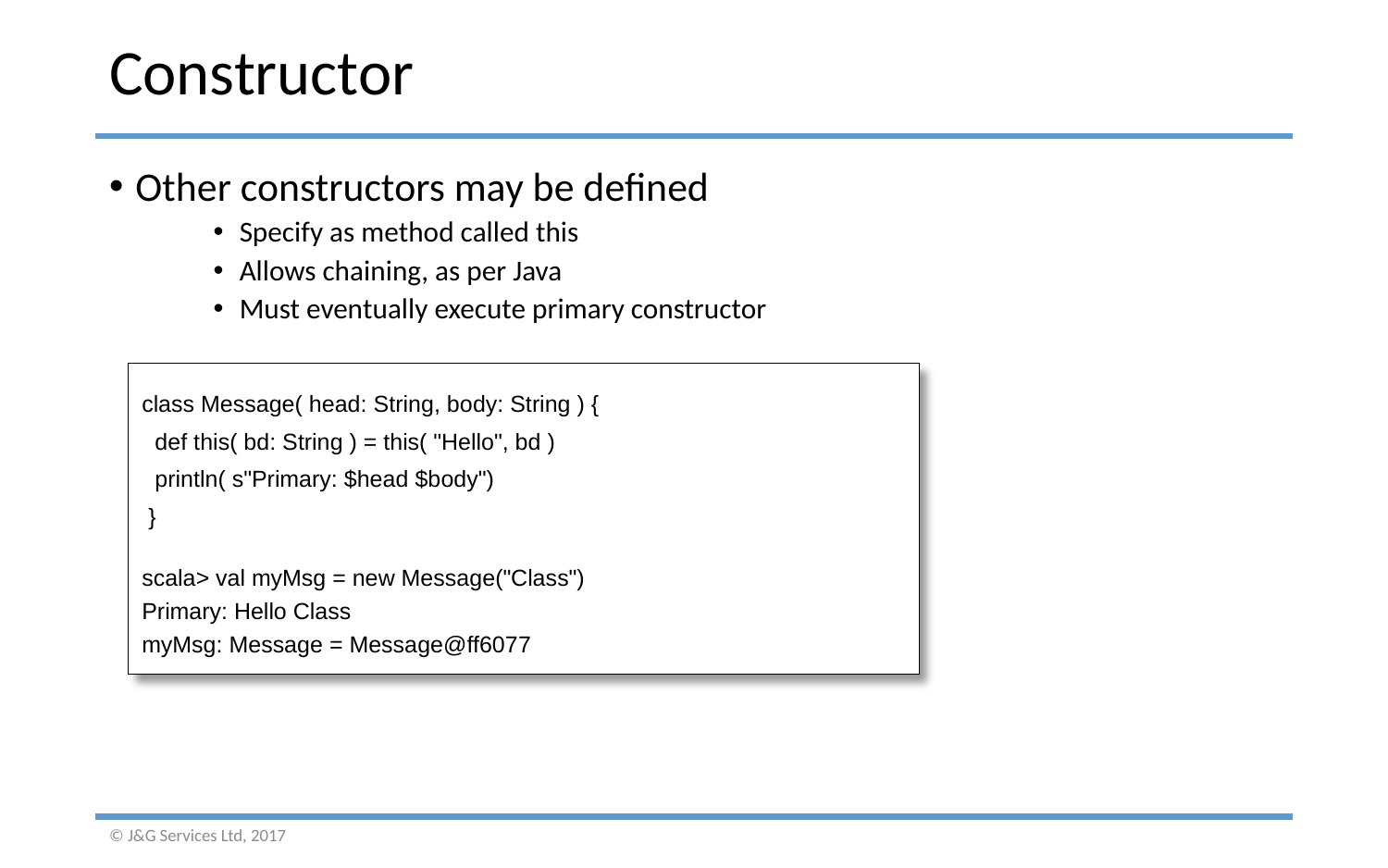

# Constructor
Other constructors may be defined
Specify as method called this
Allows chaining, as per Java
Must eventually execute primary constructor
class Message( head: String, body: String ) {
  def this( bd: String ) = this( "Hello", bd )
  println( s"Primary: $head $body")
 }

scala> val myMsg = new Message("Class")
Primary: Hello Class
myMsg: Message = Message@ff6077